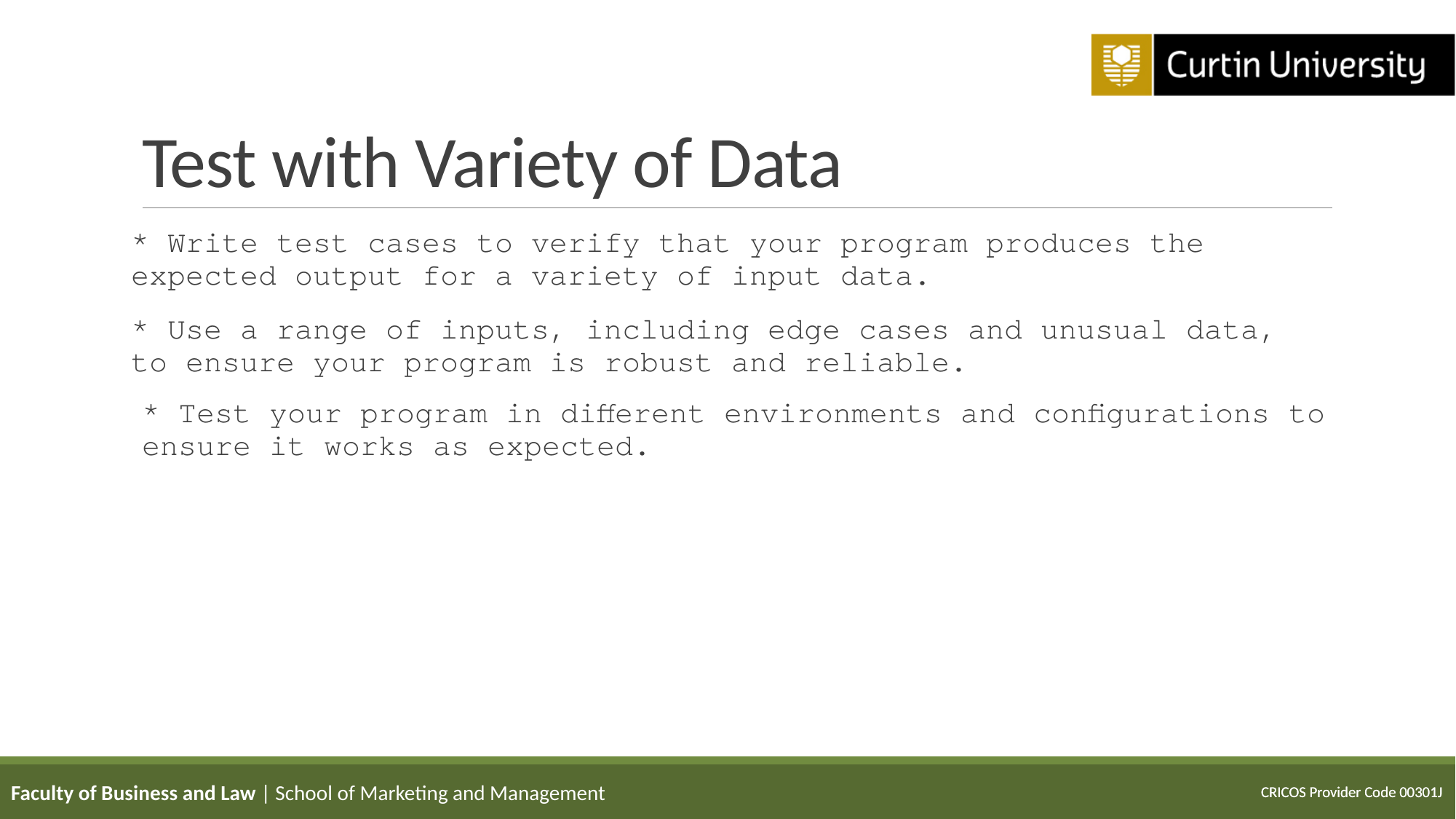

# Test with Variety of Data
* Write test cases to verify that your program produces the expected output for a variety of input data.
* Use a range of inputs, including edge cases and unusual data, to ensure your program is robust and reliable.
* Test your program in different environments and configurations to ensure it works as expected.
Faculty of Business and Law | School of Marketing and Management